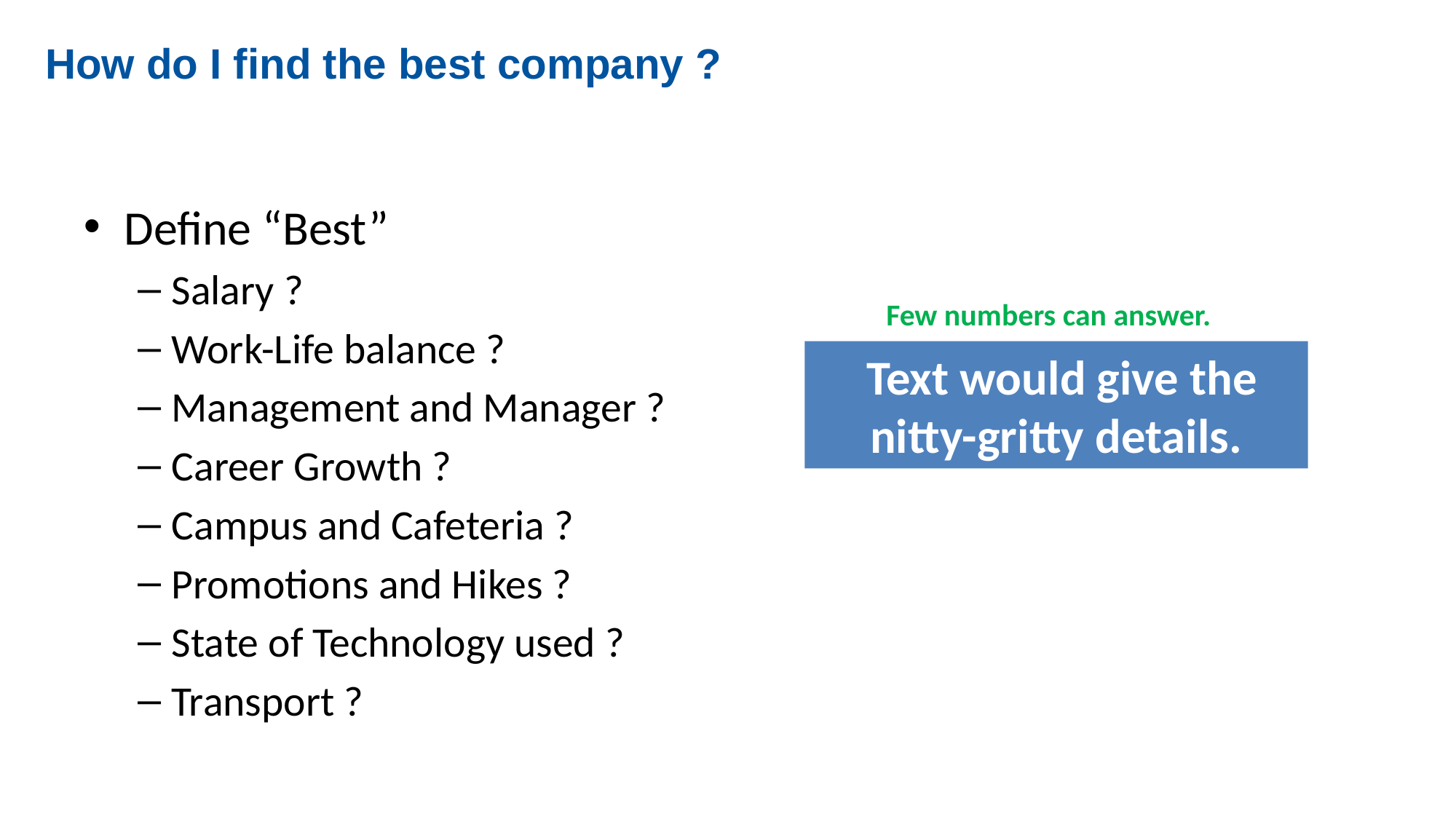

How do I find the best company ?
Define “Best”
Salary ?
Work-Life balance ?
Management and Manager ?
Career Growth ?
Campus and Cafeteria ?
Promotions and Hikes ?
State of Technology used ?
Transport ?

Few numbers can answer.
 Text would give the nitty-gritty details.